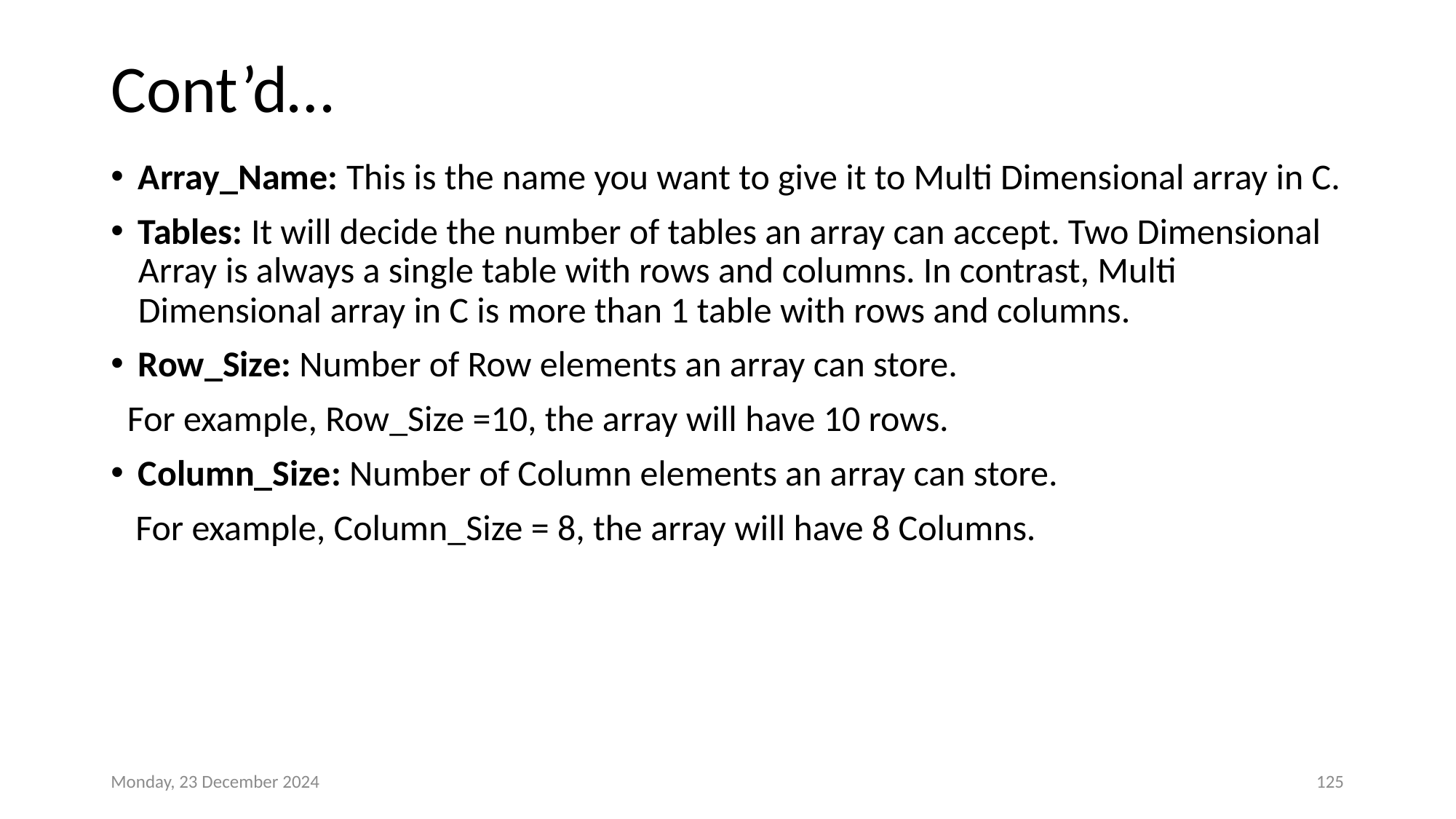

# Cont’d…
Array_Name: This is the name you want to give it to Multi Dimensional array in C.
Tables: It will decide the number of tables an array can accept. Two Dimensional Array is always a single table with rows and columns. In contrast, Multi Dimensional array in C is more than 1 table with rows and columns.
Row_Size: Number of Row elements an array can store.
  For example, Row_Size =10, the array will have 10 rows.
Column_Size: Number of Column elements an array can store.
   For example, Column_Size = 8, the array will have 8 Columns.

Monday, 23 December 2024
125